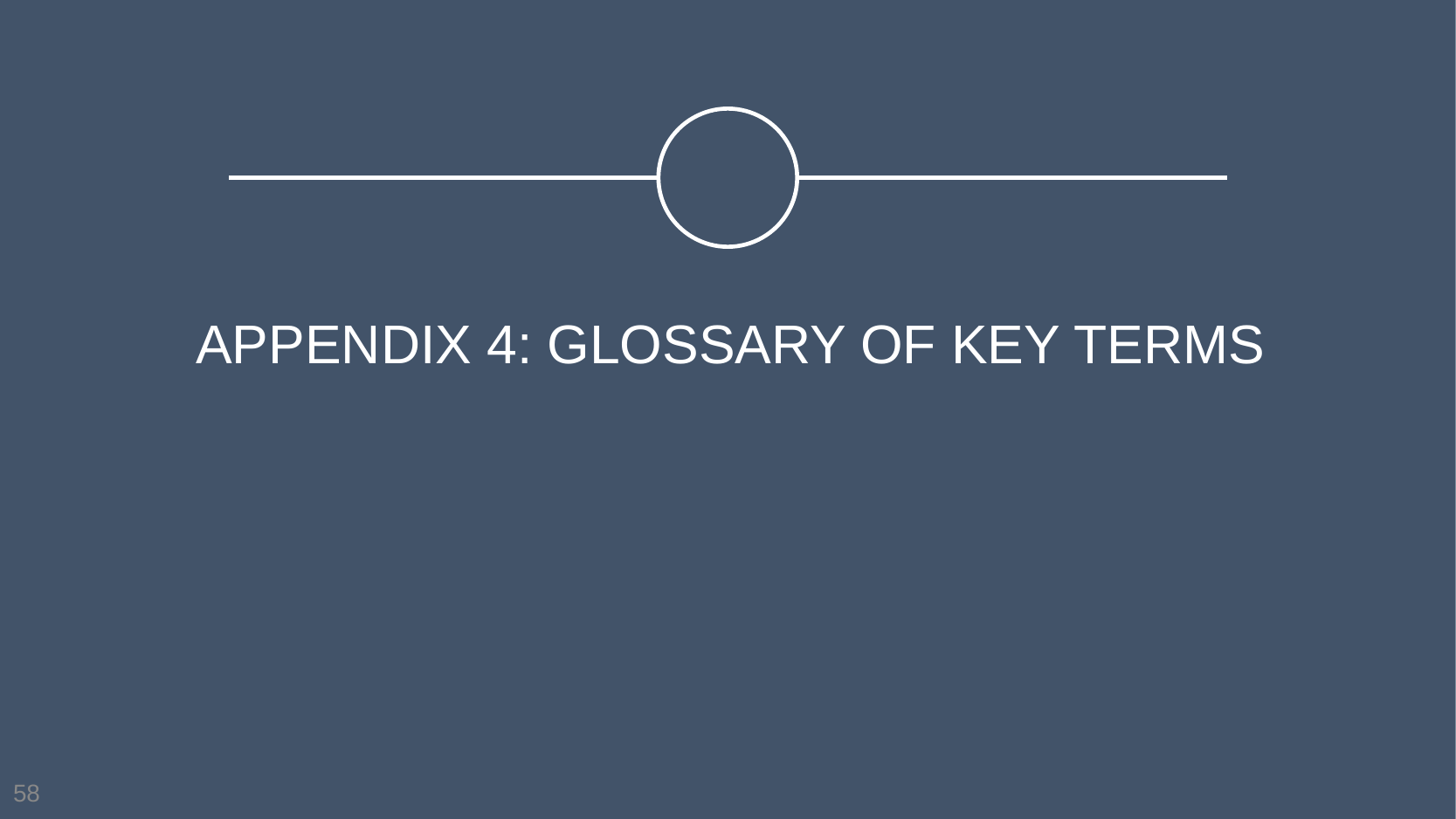

# APPENDIX 4: GLOSSARY OF KEY TERMS

58